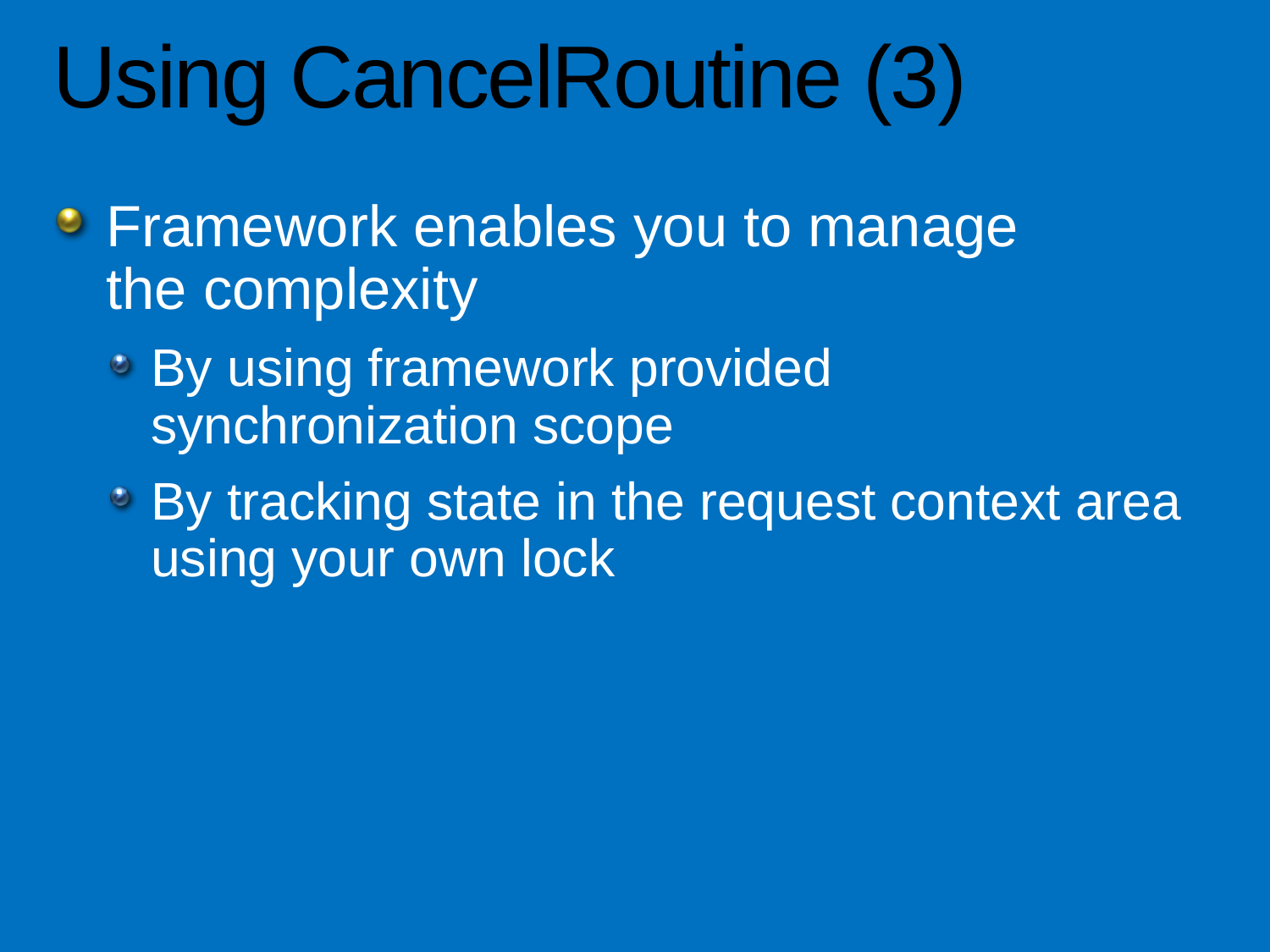

# Using CancelRoutine (3)
Framework enables you to manage the complexity
By using framework provided synchronization scope
By tracking state in the request context area using your own lock